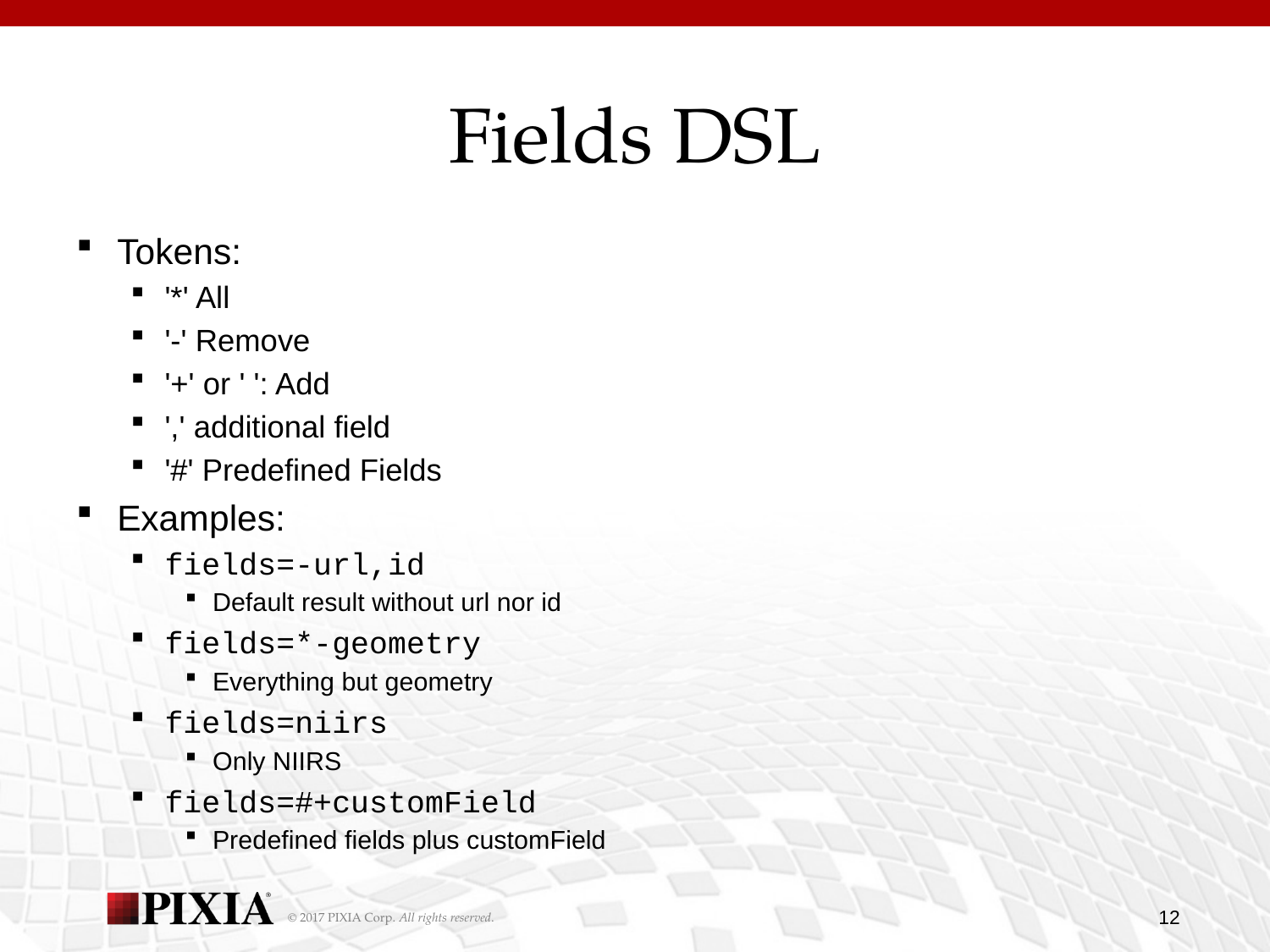

# Fields DSL
Tokens:
'*' All
'-' Remove
'+' or ' ': Add
',' additional field
'#' Predefined Fields
Examples:
fields=-url,id
Default result without url nor id
fields=*-geometry
Everything but geometry
fields=niirs
Only NIIRS
fields=#+customField
Predefined fields plus customField